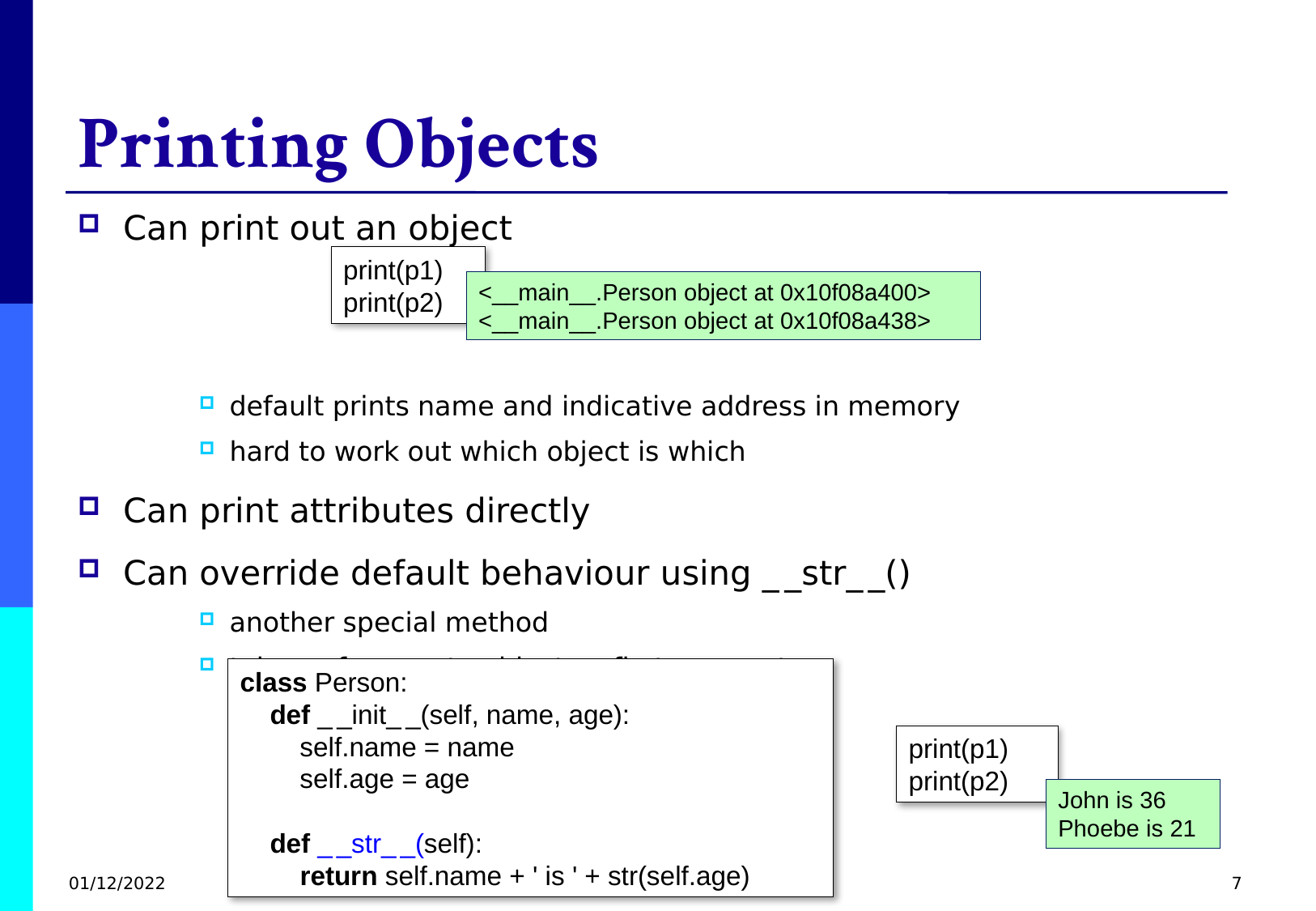

# Printing Objects
Can print out an object

default prints name and indicative address in memory
hard to work out which object is which
Can print attributes directly
Can override default behaviour using _ _str_ _()
another special method
takes reference to object as first parameter
print(p1)
print(p2)
<__main__.Person object at 0x10f08a400>
<__main__.Person object at 0x10f08a438>
class Person:
    def _ _init_ _(self, name, age):
        self.name = name
        self.age = age
    def _ _str_ _(self):
        return self.name + ' is ' + str(self.age)
print(p1)
print(p2)
John is 36
Phoebe is 21
01/12/2022
classes
7